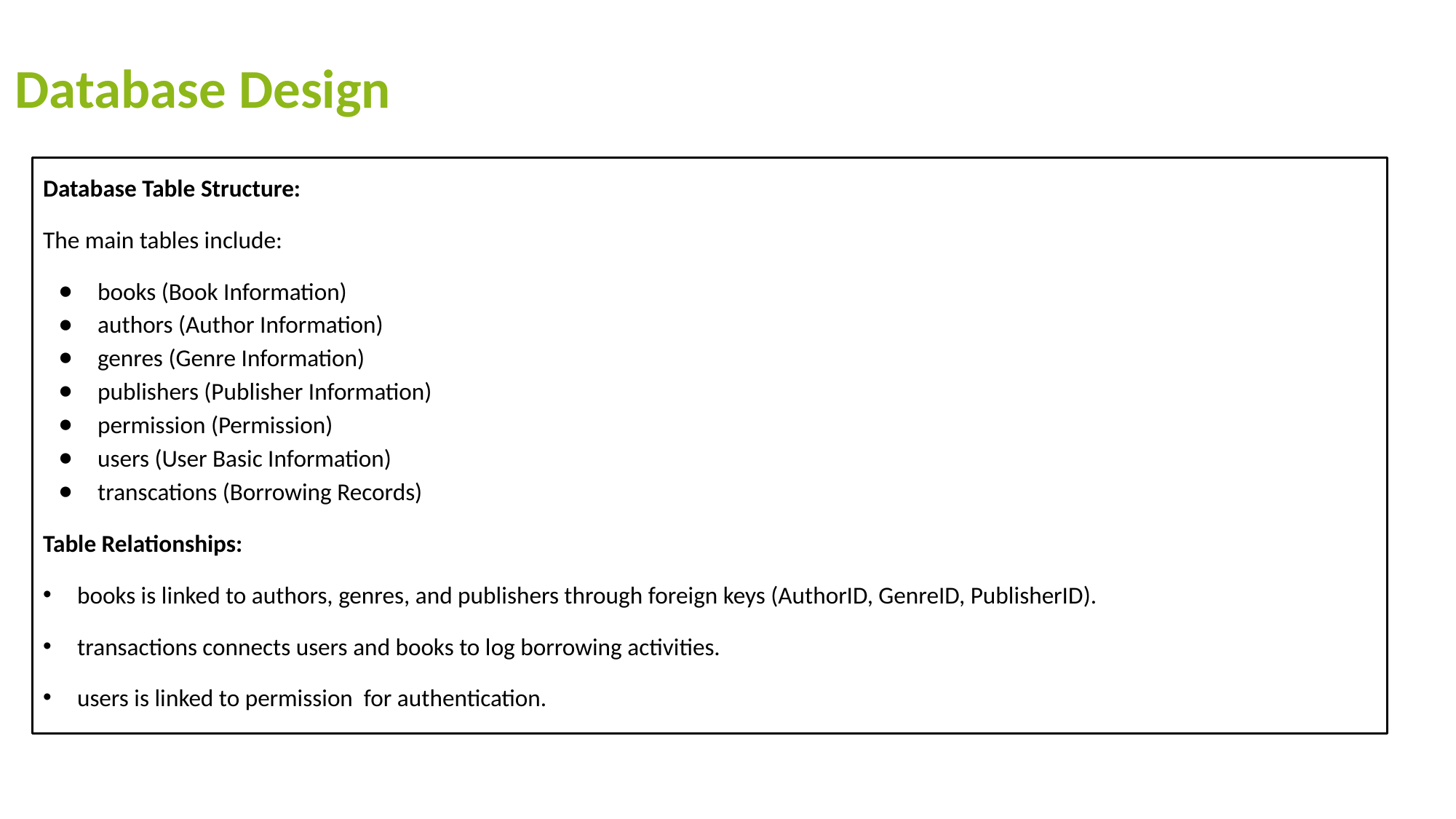

Database Design
Database Table Structure:
The main tables include:
books (Book Information)
authors (Author Information)
genres (Genre Information)
publishers (Publisher Information)
permission (Permission)
users (User Basic Information)
transcations (Borrowing Records)
Table Relationships:
books is linked to authors, genres, and publishers through foreign keys (AuthorID, GenreID, PublisherID).
transactions connects users and books to log borrowing activities.
users is linked to permission  for authentication.